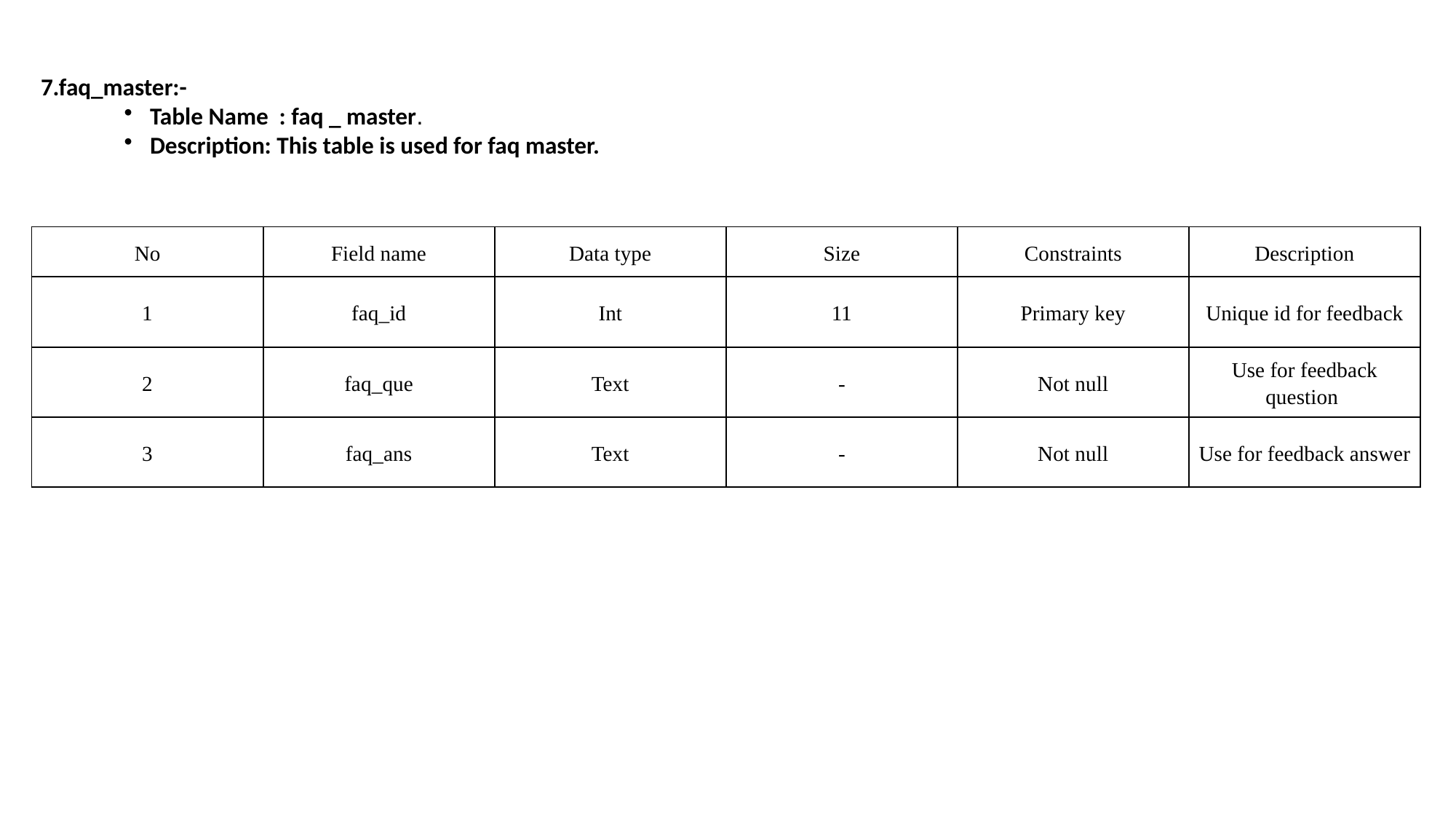

7.faq_master:-
Table Name  : faq _ master.
Description: This table is used for faq master.

| No | Field name | Data type | Size | Constraints | Description |
| --- | --- | --- | --- | --- | --- |
| 1 | faq\_id | Int | 11 | Primary key | Unique id for feedback |
| 2 | faq\_que | Text | - | Not null | Use for feedback question |
| 3 | faq\_ans | Text | - | Not null | Use for feedback answer |